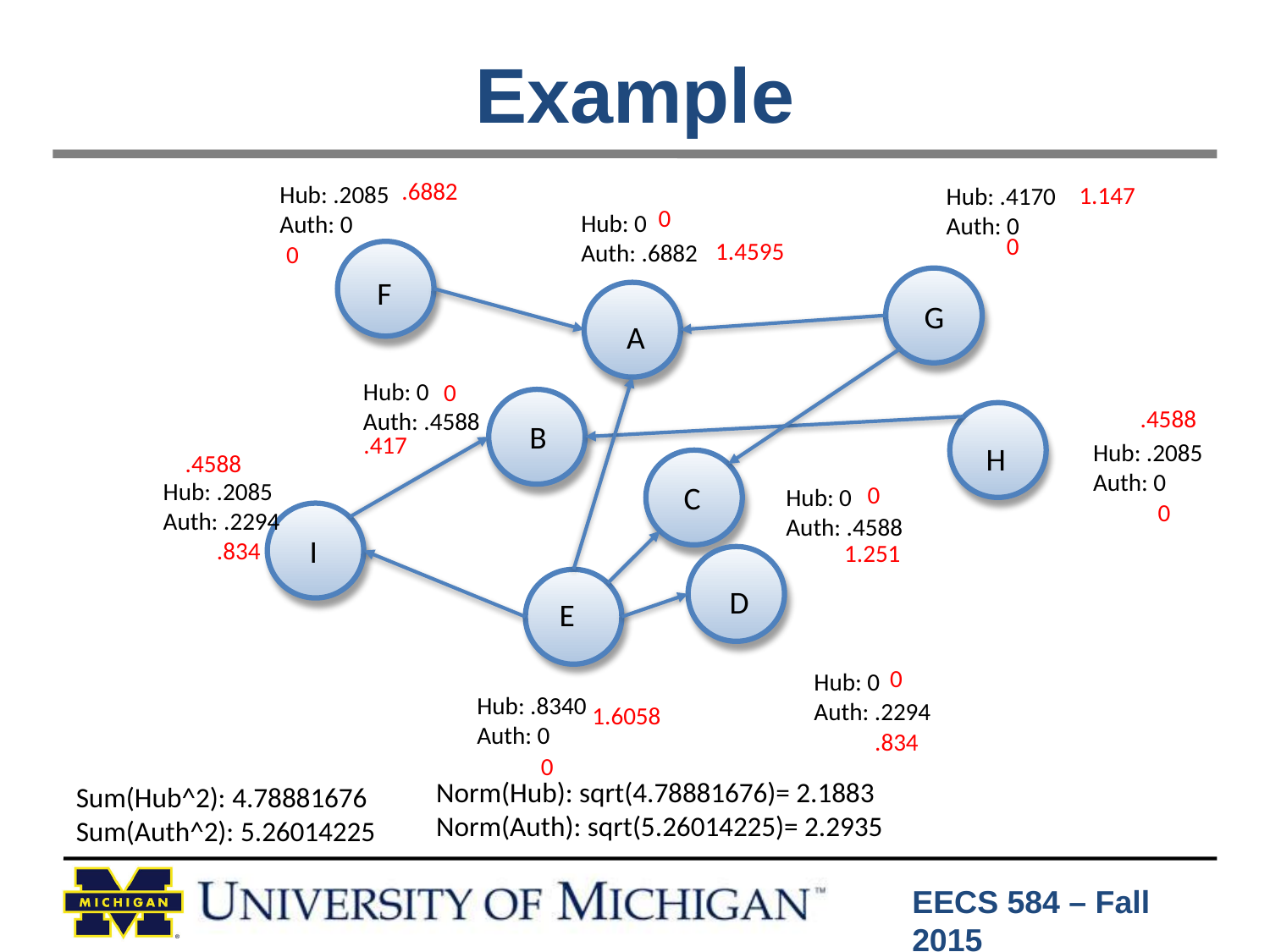

# Example
.6882
Hub: .2085
Auth: 0
1.147
Hub: .4170
Auth: 0
0
Hub: 0
Auth: .6882
0
1.4595
0

F

G
A
Hub: 0
Auth: .4588
0

.4588

B
.417
Hub: .2085
Auth: 0
H
.4588

Hub: .2085
Auth: .2294
C
0
Hub: 0
Auth: .4588
0

I
.834
1.251

D
E
0
Hub: 0
Auth: .2294
Hub: .8340
Auth: 0
1.6058
.834
0
Norm(Hub): sqrt(4.78881676)= 2.1883
Norm(Auth): sqrt(5.26014225)= 2.2935
Sum(Hub^2): 4.78881676
Sum(Auth^2): 5.26014225